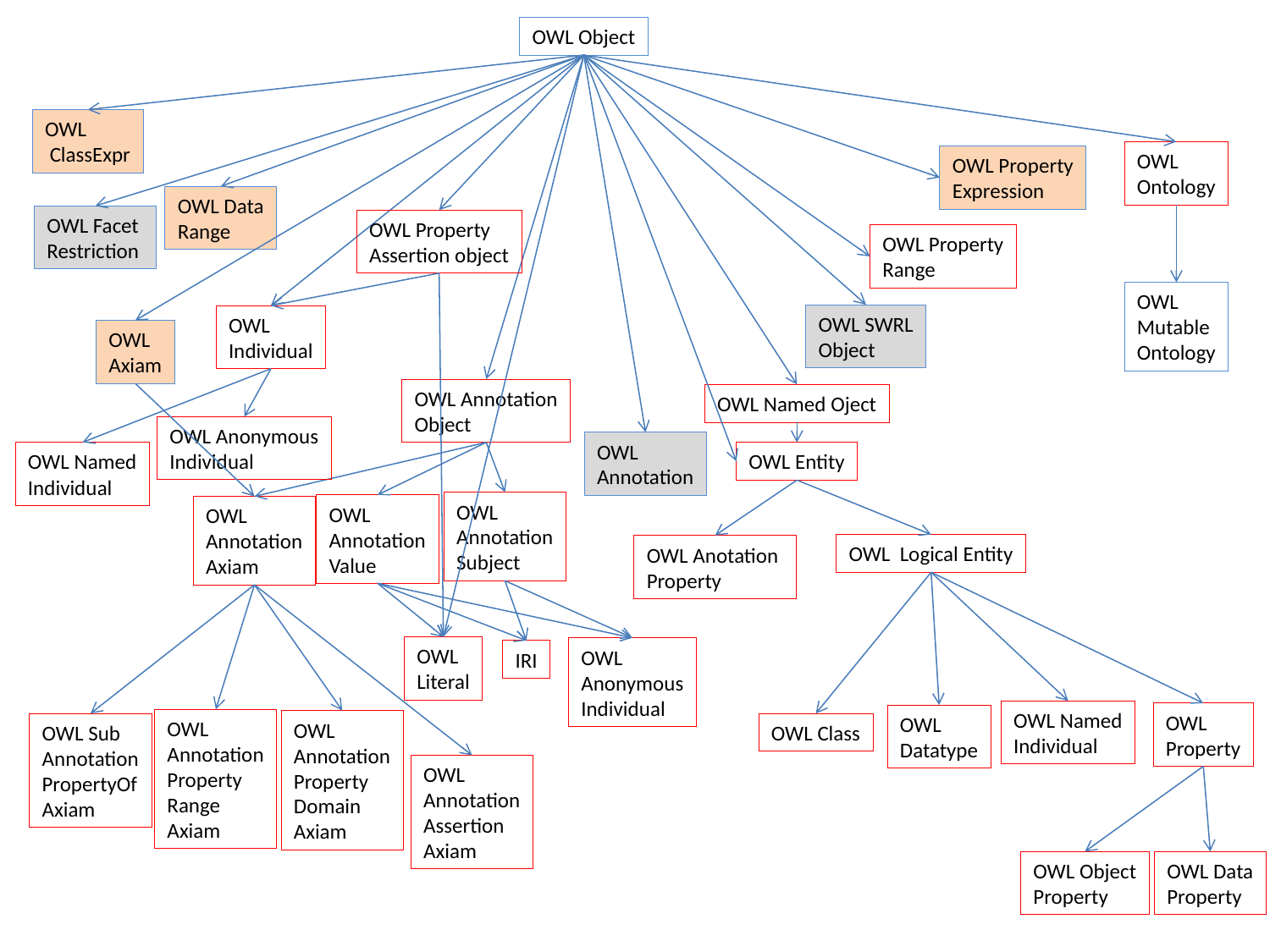

OWL Object
OWL
 ClassExpr
OWL
Ontology
OWL Property
Expression
OWL Data
Range
OWL Facet
Restriction
OWL Property
Assertion object
OWL Property
Range
OWL
Mutable
Ontology
OWL SWRL
Object
OWL
Individual
OWL
Axiam
OWL Annotation
Object
OWL Named Oject
OWL Anonymous
Individual
OWL
Annotation
OWL Named
Individual
OWL Entity
OWL
Annotation
Subject
OWL
Annotation
Value
OWL
Annotation
Axiam
OWL  Logical Entity
OWL Anotation
Property
OWL
Literal
OWL
Anonymous
Individual
IRI
OWL Named
Individual
OWL
Property
OWL
Datatype
OWL
Annotation
Property
Range
Axiam
OWL
Annotation
Property
Domain
Axiam
OWL Class
OWL Sub
Annotation
PropertyOf
Axiam
OWL
Annotation
Assertion
Axiam
OWL Object
Property
OWL Data
Property